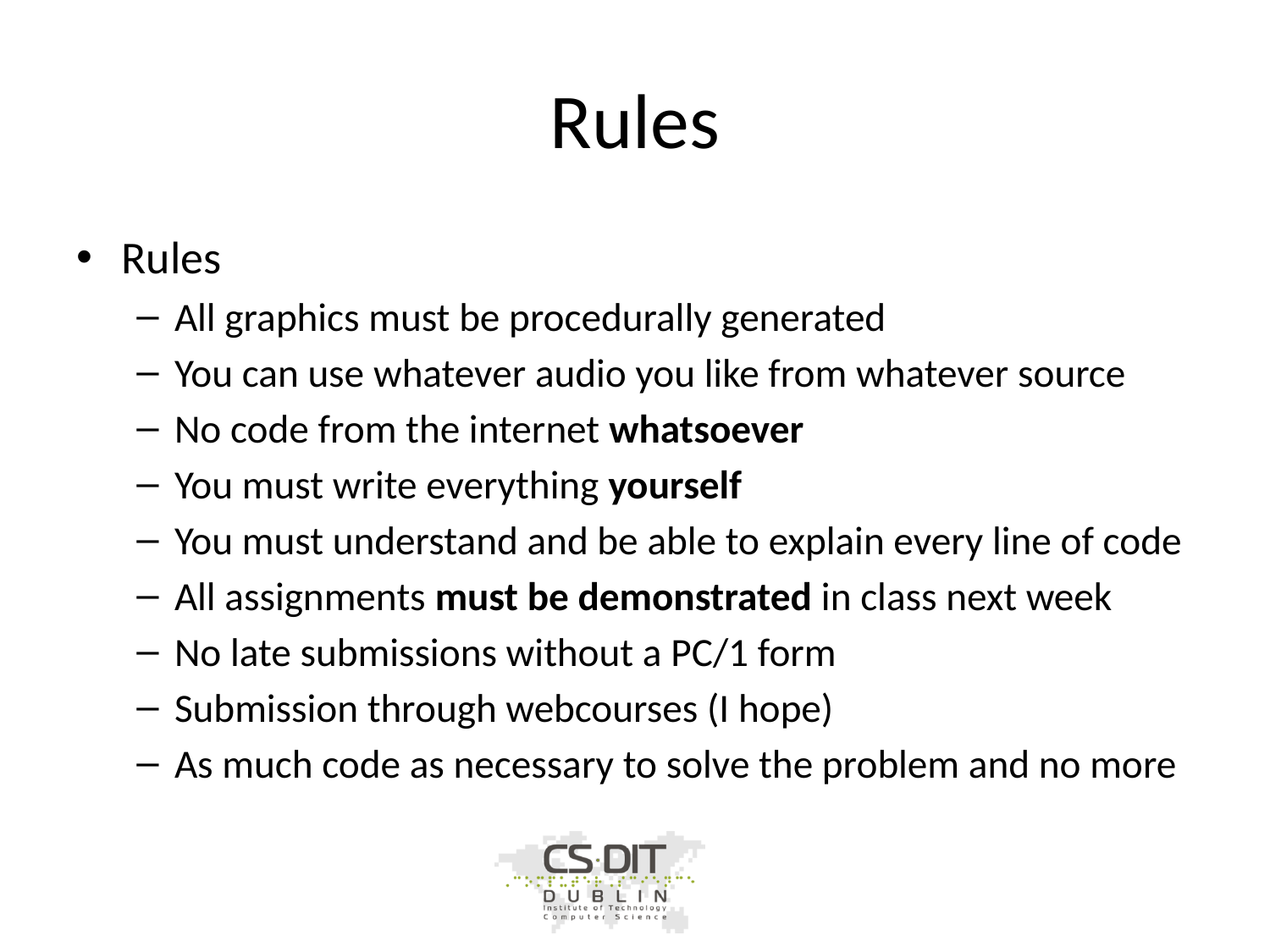

# Rules
Rules
All graphics must be procedurally generated
You can use whatever audio you like from whatever source
No code from the internet whatsoever
You must write everything yourself
You must understand and be able to explain every line of code
All assignments must be demonstrated in class next week
No late submissions without a PC/1 form
Submission through webcourses (I hope)
As much code as necessary to solve the problem and no more